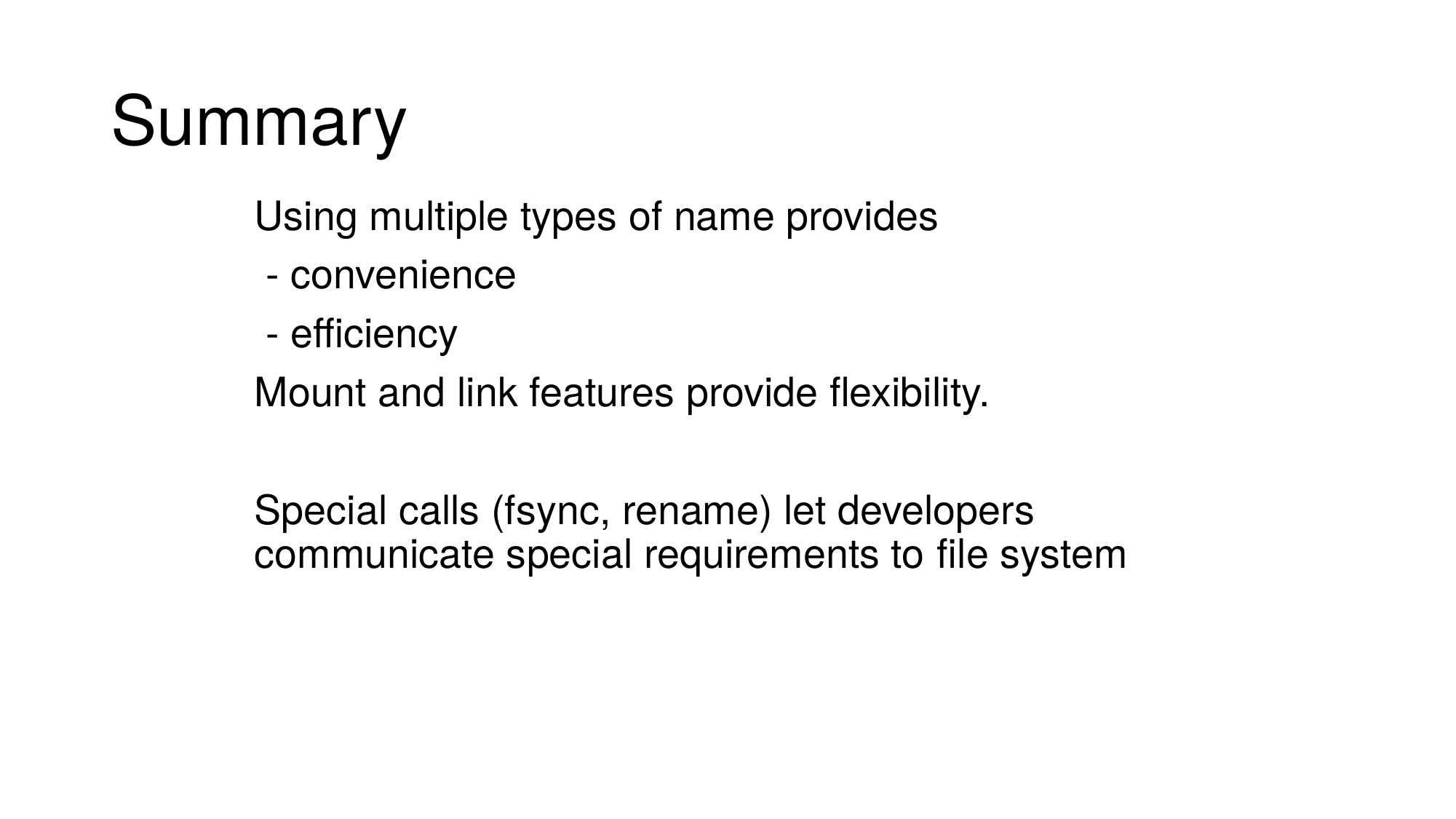

# Summary
Using multiple types of name provides
 - convenience
 - efficiency
Mount and link features provide flexibility.

Special calls (fsync, rename) let developers communicate special requirements to file system